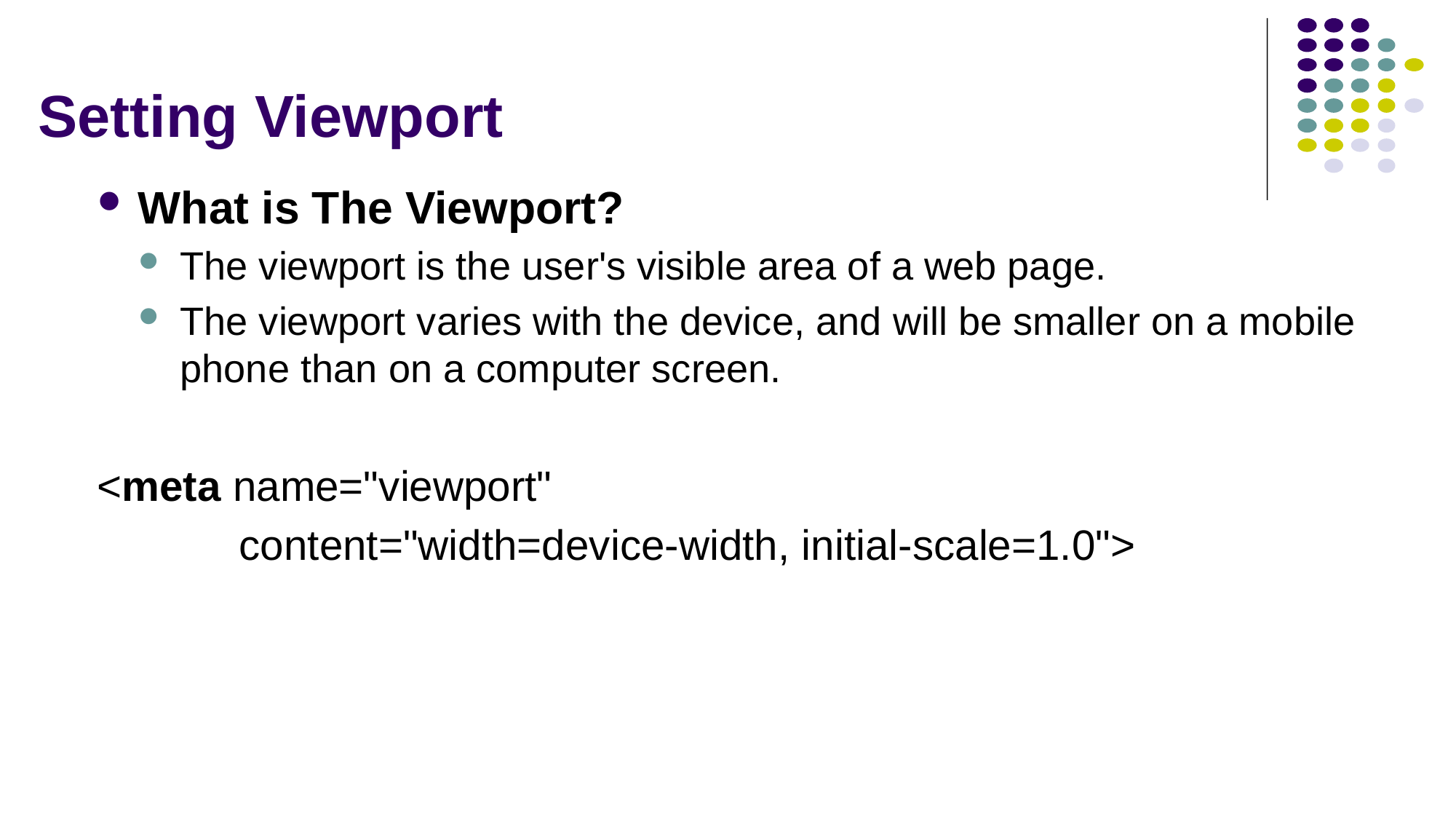

# Setting Viewport
What is The Viewport?
The viewport is the user's visible area of a web page.
The viewport varies with the device, and will be smaller on a mobile phone than on a computer screen.

<meta name="viewport"
            content="width=device-width, initial-scale=1.0">